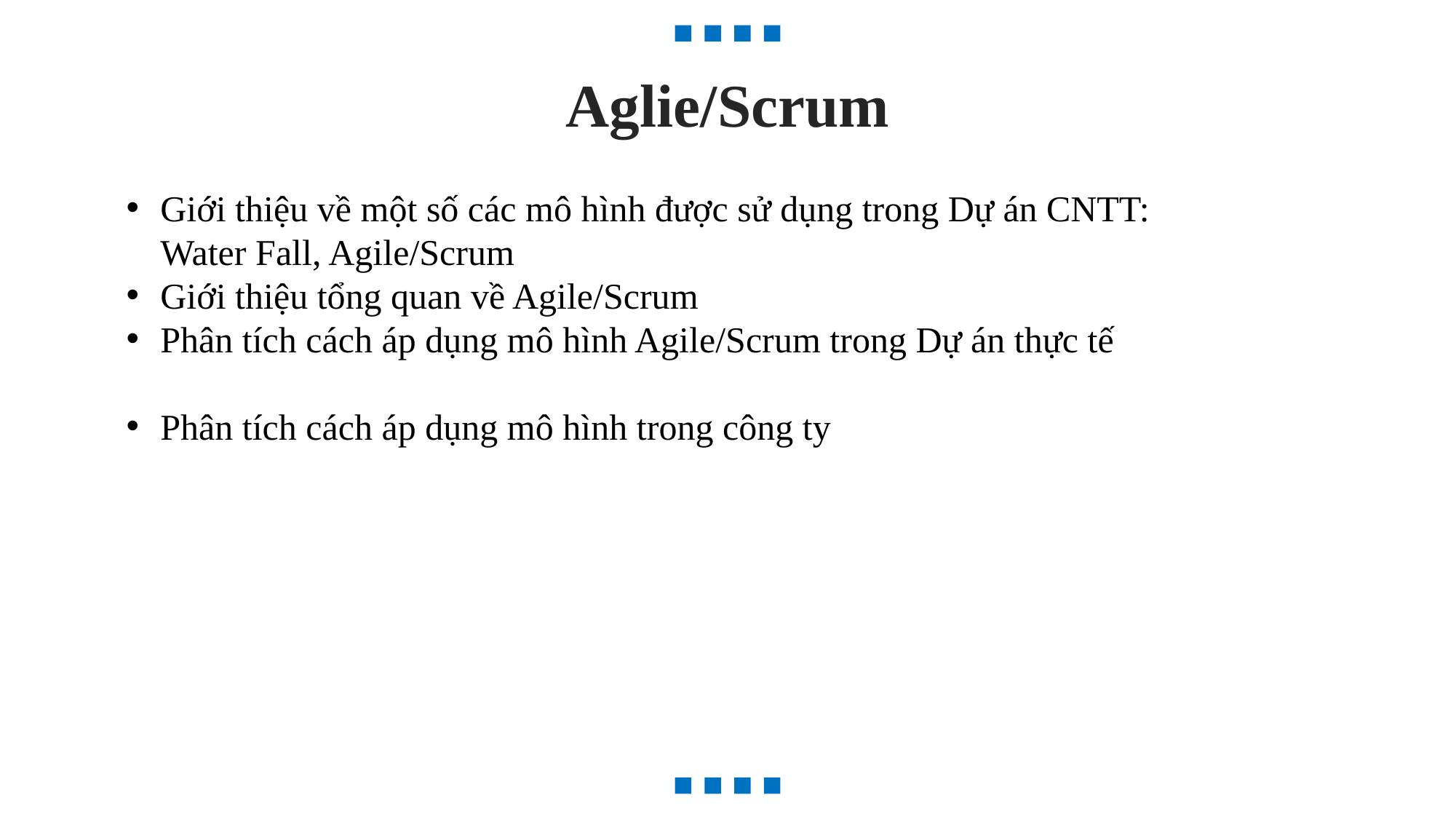

Aglie/Scrum
Giới thiệu về một số các mô hình được sử dụng trong Dự án CNTT: Water Fall, Agile/Scrum
Giới thiệu tổng quan về Agile/Scrum
Phân tích cách áp dụng mô hình Agile/Scrum trong Dự án thực tế

Phân tích cách áp dụng mô hình trong công ty